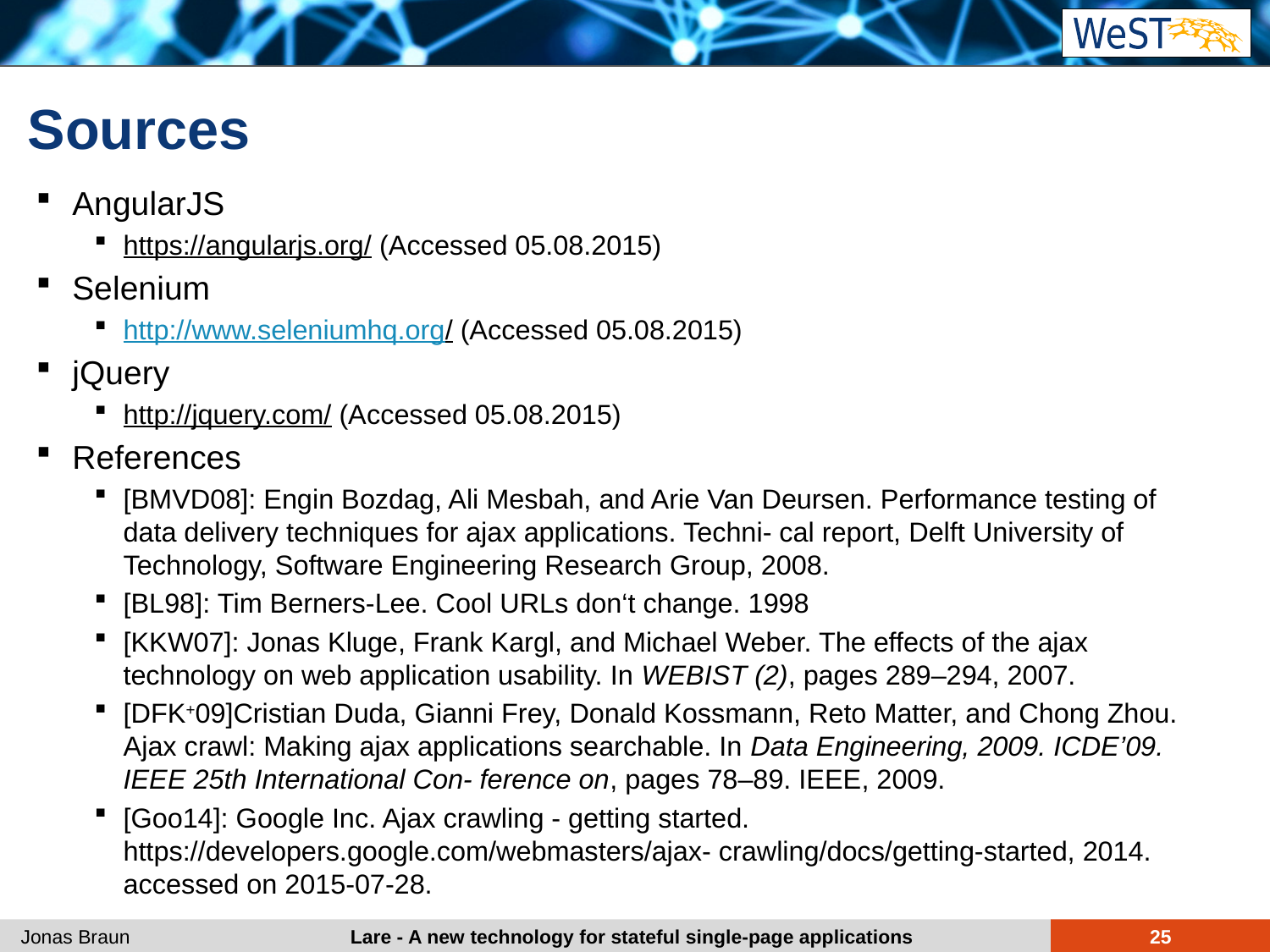

# Sources
AngularJS
https://angularjs.org/ (Accessed 05.08.2015)
Selenium
http://www.seleniumhq.org/ (Accessed 05.08.2015)
jQuery
http://jquery.com/ (Accessed 05.08.2015)
References
[BMVD08]: Engin Bozdag, Ali Mesbah, and Arie Van Deursen. Performance testing of data delivery techniques for ajax applications. Techni- cal report, Delft University of Technology, Software Engineering Research Group, 2008.
[BL98]: Tim Berners-Lee. Cool URLs don‘t change. 1998
[KKW07]: Jonas Kluge, Frank Kargl, and Michael Weber. The effects of the ajax technology on web application usability. In WEBIST (2), pages 289–294, 2007.
[DFK+09]Cristian Duda, Gianni Frey, Donald Kossmann, Reto Matter, and Chong Zhou. Ajax crawl: Making ajax applications searchable. In Data Engineering, 2009. ICDE’09. IEEE 25th International Con- ference on, pages 78–89. IEEE, 2009.
[Goo14]: Google Inc. Ajax crawling - getting started. https://developers.google.com/webmasters/ajax- crawling/docs/getting-started, 2014. accessed on 2015-07-28.